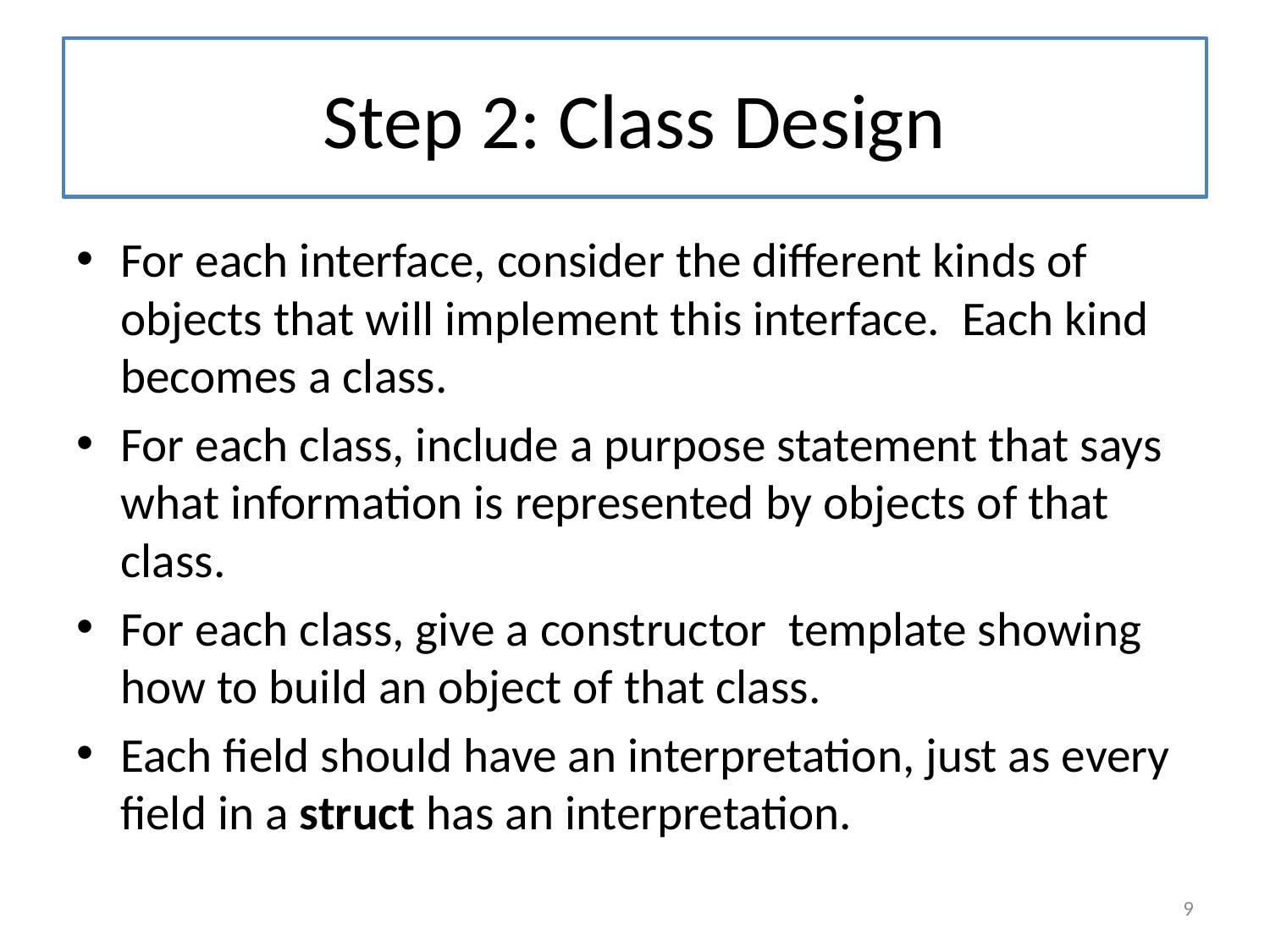

# Step 2: Class Design
For each interface, consider the different kinds of objects that will implement this interface.  Each kind becomes a class.
For each class, include a purpose statement that says what information is represented by objects of that class.
For each class, give a constructor  template showing how to build an object of that class.
Each field should have an interpretation, just as every field in a struct has an interpretation.

9